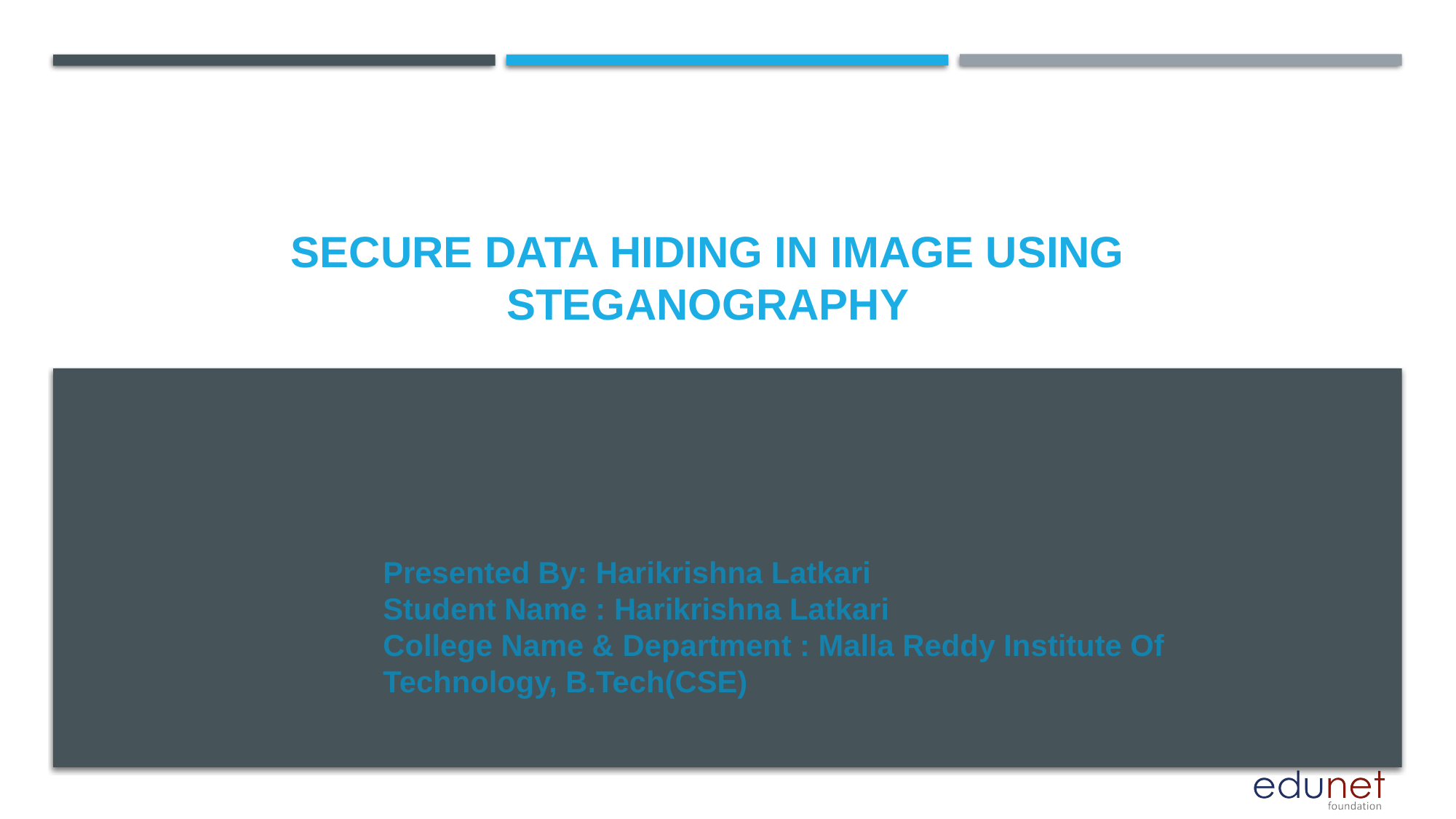

# Secure Data Hiding in Image Using Steganography
Presented By: Harikrishna Latkari
Student Name : Harikrishna Latkari
College Name & Department : Malla Reddy Institute Of Technology, B.Tech(CSE)